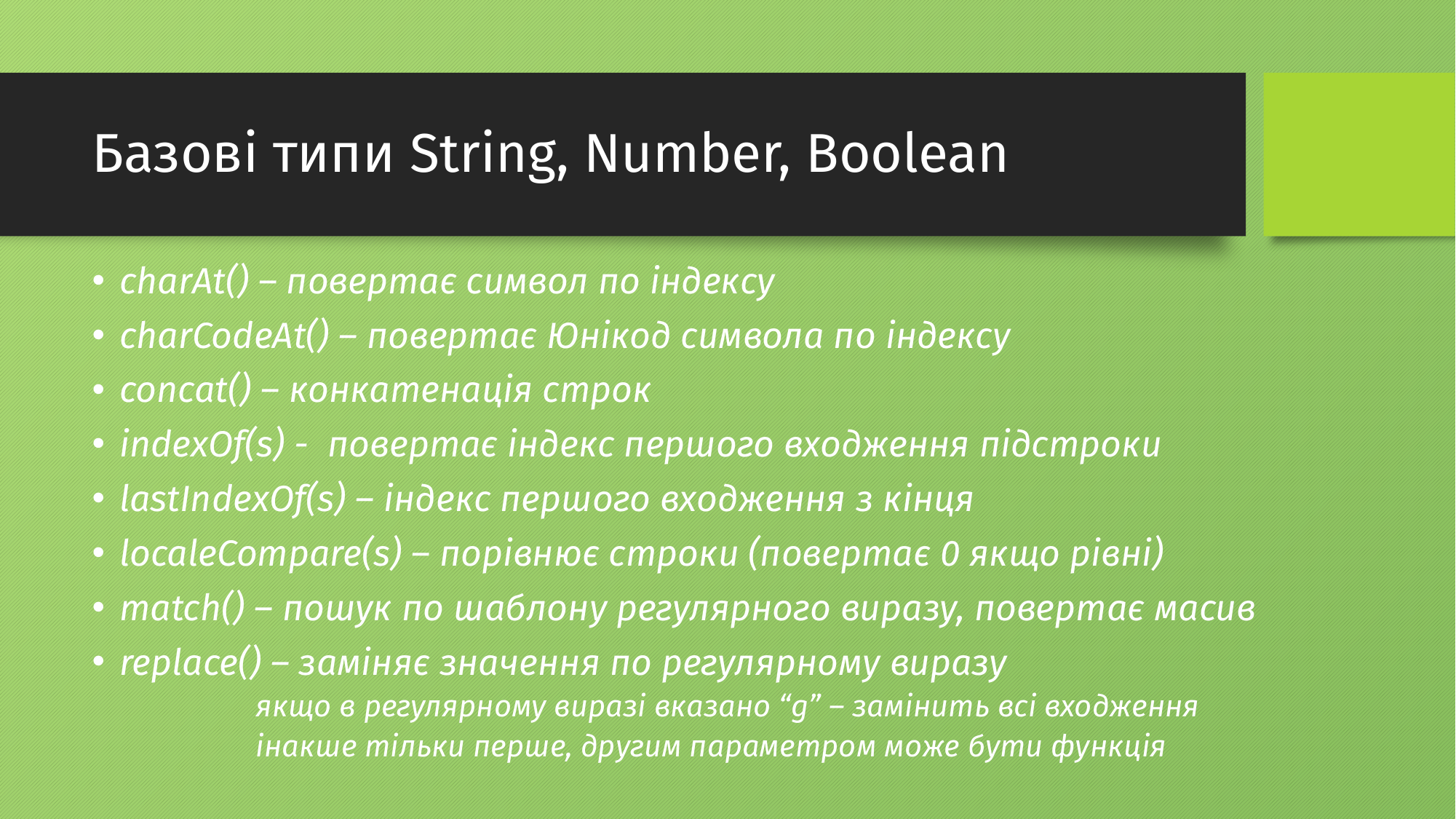

# Базові типи String, Number, Boolean
charAt() – повертає символ по індексу
charCodeAt() – повертає Юнікод символа по індексу
concat() – конкатенація строк
indexOf(s) -  повертає індекс першого входження підстроки
lastIndexOf(s) – індекс першого входження з кінця
localeCompare(s) – порівнює строки (повертає 0 якщо рівні)
match() – пошук по шаблону регулярного виразу, повертає масив
replace() – заміняє значення по регулярному виразу
	якщо в регулярному виразі вказано “g” – замінить всі входження
	інакше тільки перше, другим параметром може бути функція